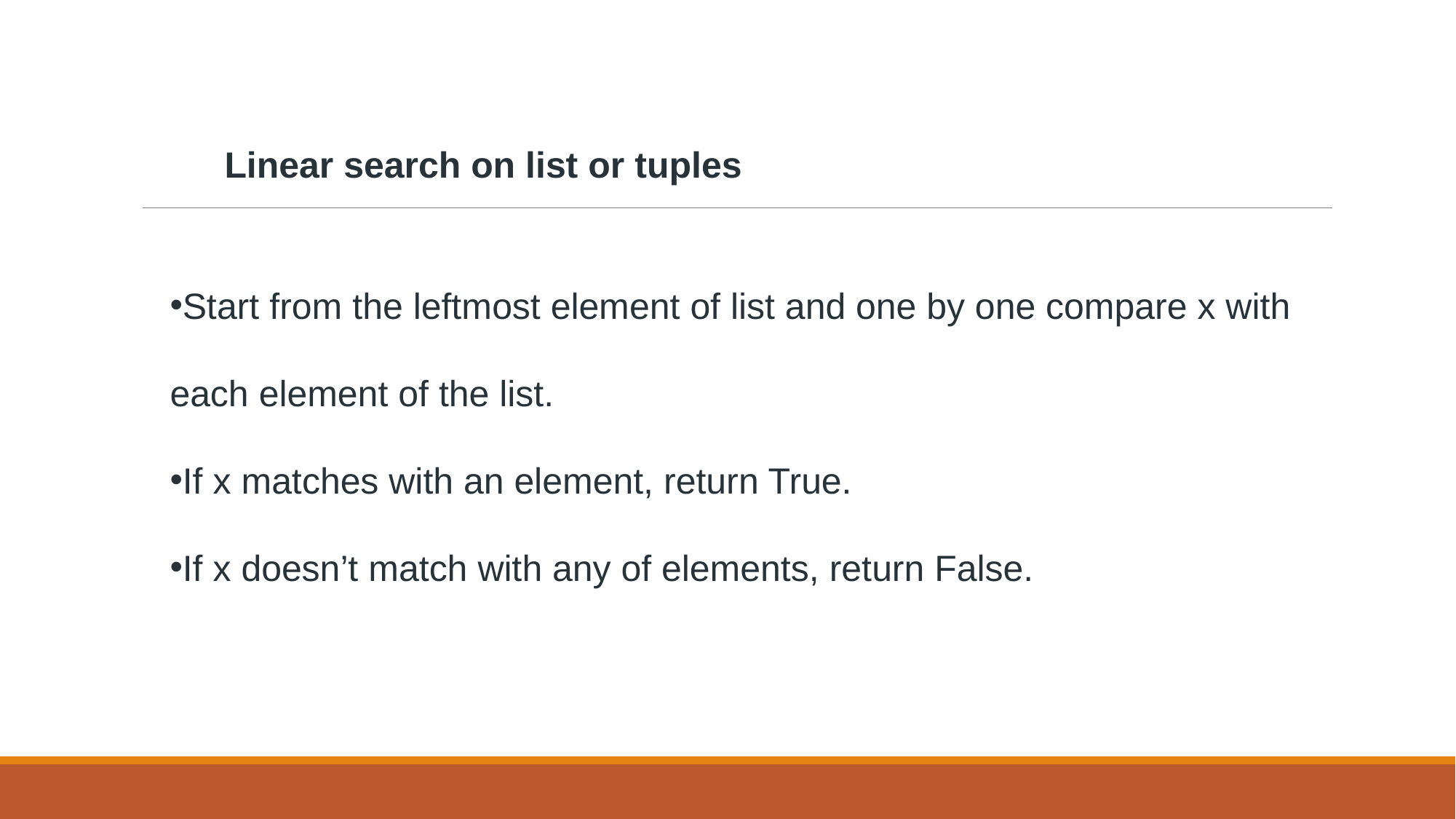

Linear search on list or tuples
Start from the leftmost element of list and one by one compare x with each element of the list.
If x matches with an element, return True.
If x doesn’t match with any of elements, return False.